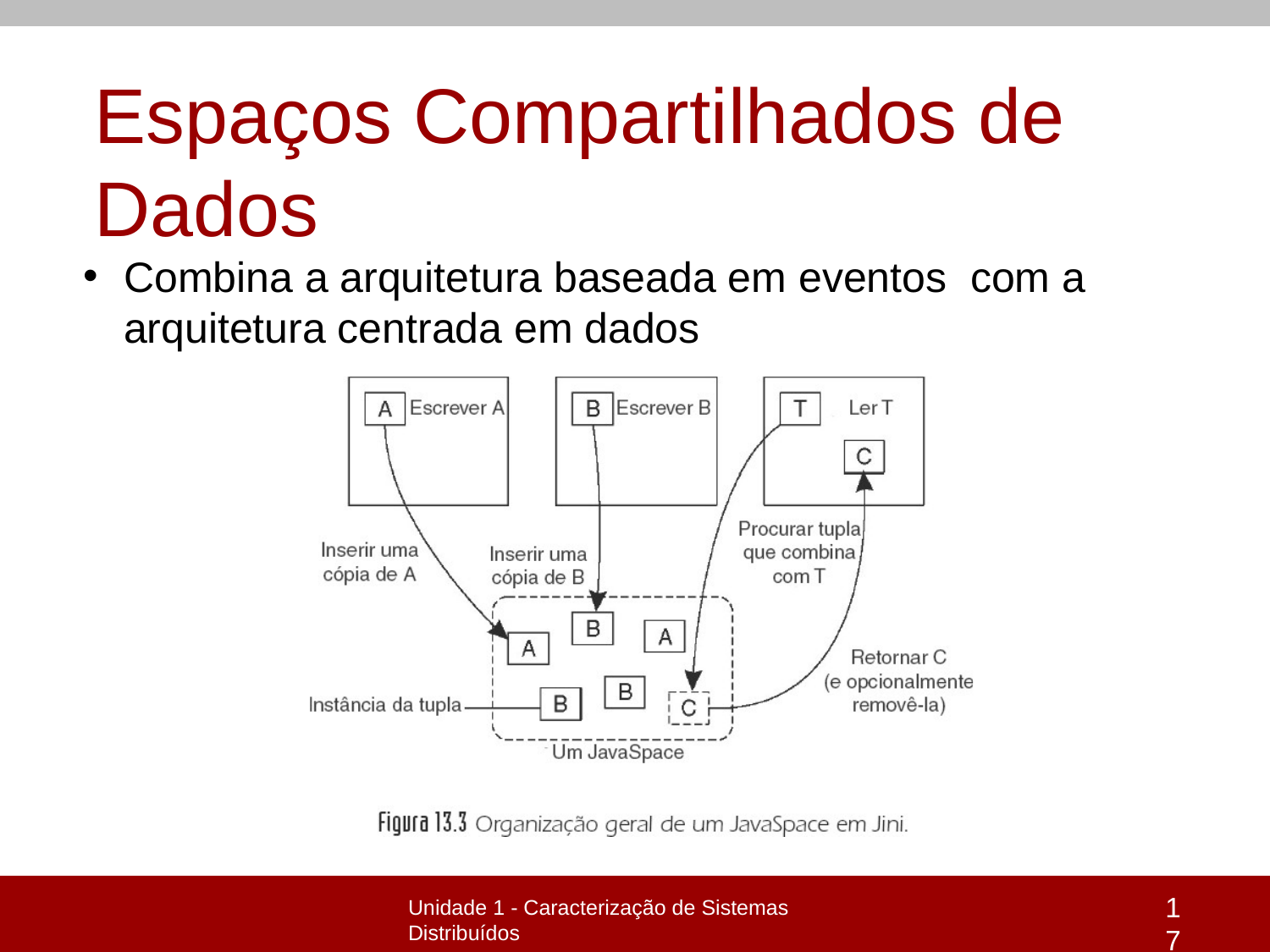

# Espaços Compartilhados de Dados
Combina a arquitetura baseada em eventos  com a arquitetura centrada em dados

17
Unidade 1 - Caracterização de Sistemas Distribuídos